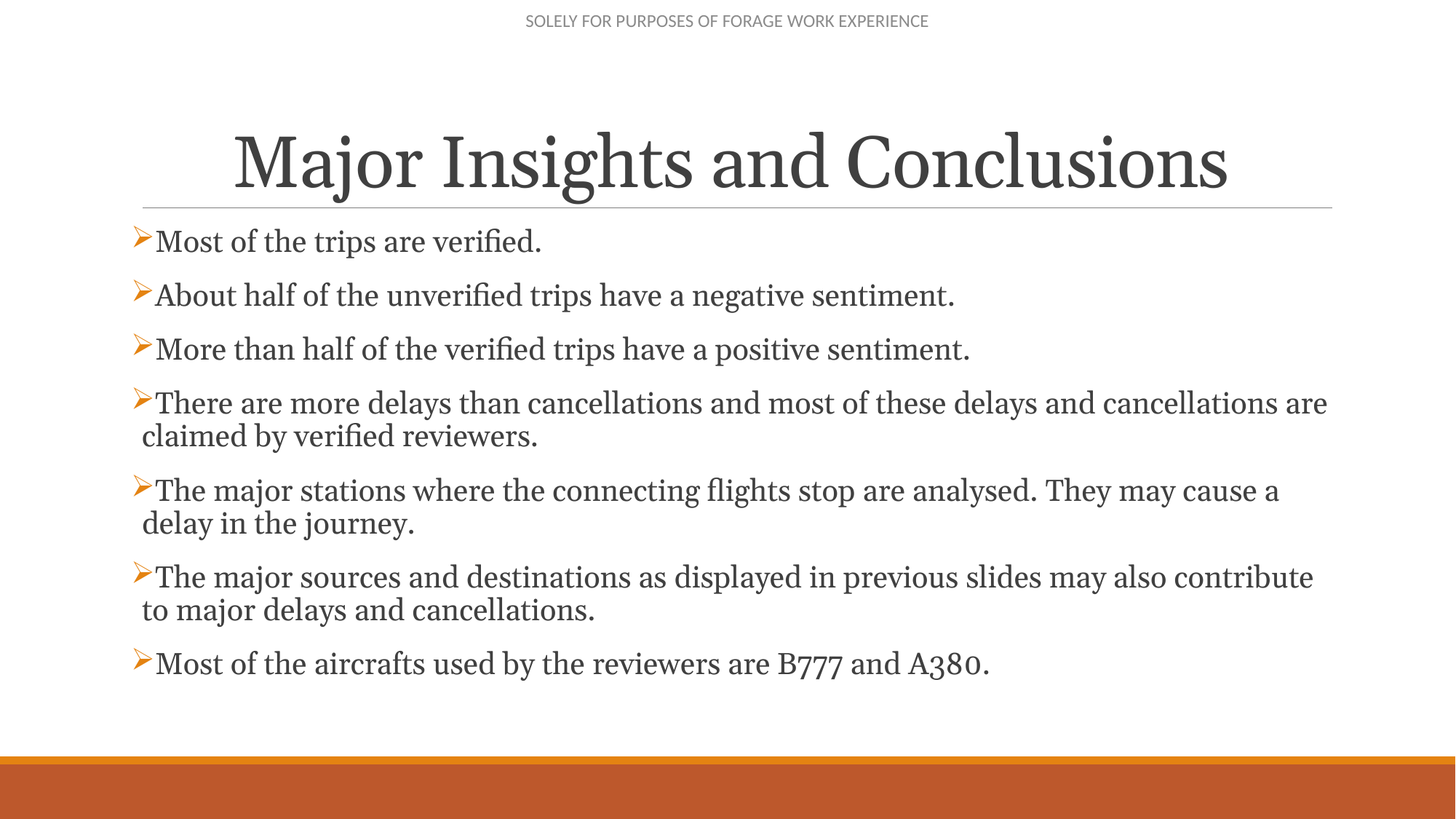

# Major Insights and Conclusions
Most of the trips are verified.
About half of the unverified trips have a negative sentiment.
More than half of the verified trips have a positive sentiment.
There are more delays than cancellations and most of these delays and cancellations are claimed by verified reviewers.
The major stations where the connecting flights stop are analysed. They may cause a delay in the journey.
The major sources and destinations as displayed in previous slides may also contribute to major delays and cancellations.
Most of the aircrafts used by the reviewers are B777 and A380.